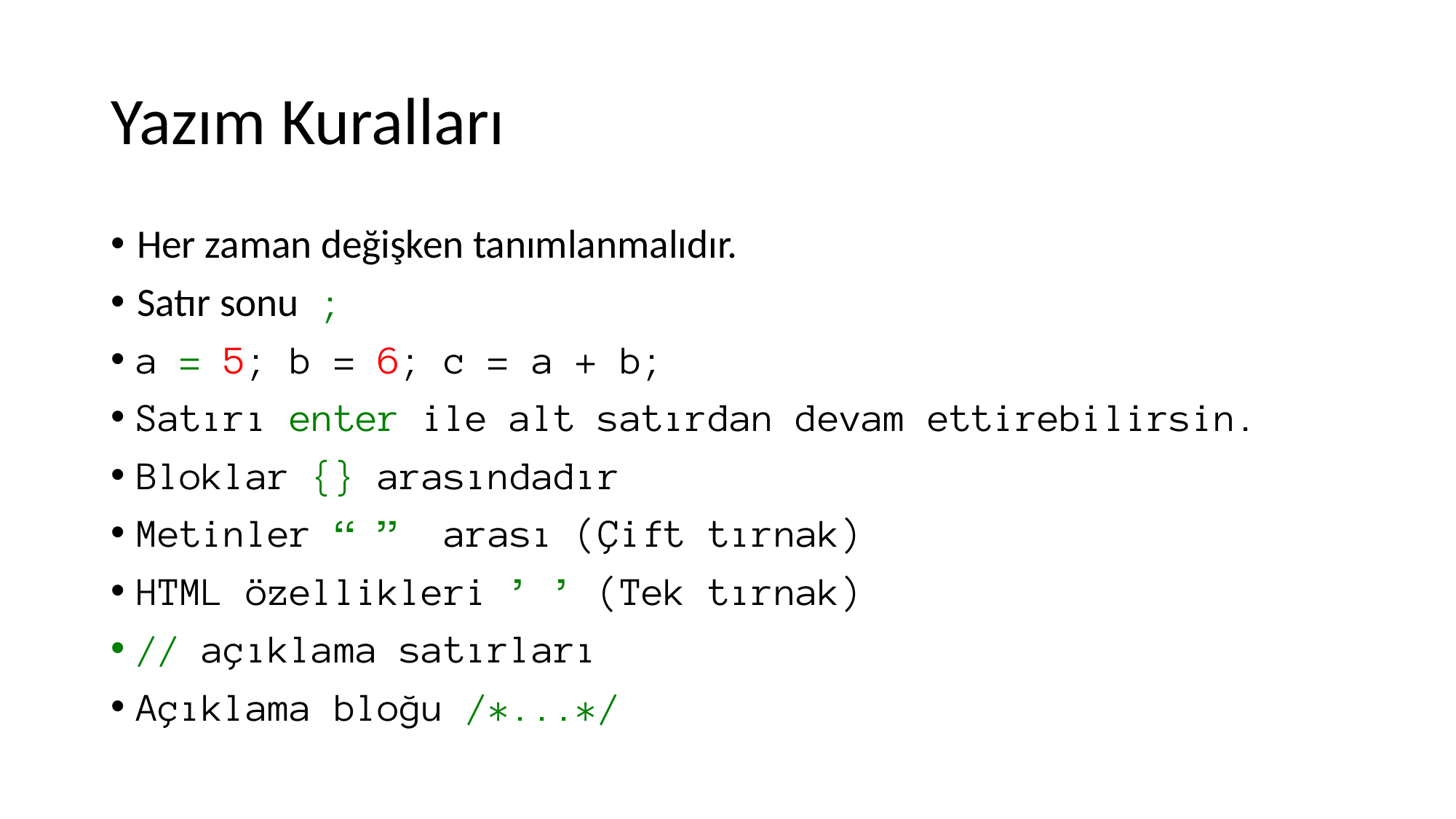

# Yazım Kuralları
Her zaman değişken tanımlanmalıdır.
Satır sonu ;
a = 5; b = 6; c = a + b;
Satırı enter ile alt satırdan devam ettirebilirsin.
Bloklar {} arasındadır
Metinler “ ”  arası (Çift tırnak)
HTML özellikleri ’ ’ (Tek tırnak)
// açıklama satırları
Açıklama bloğu /*...*/